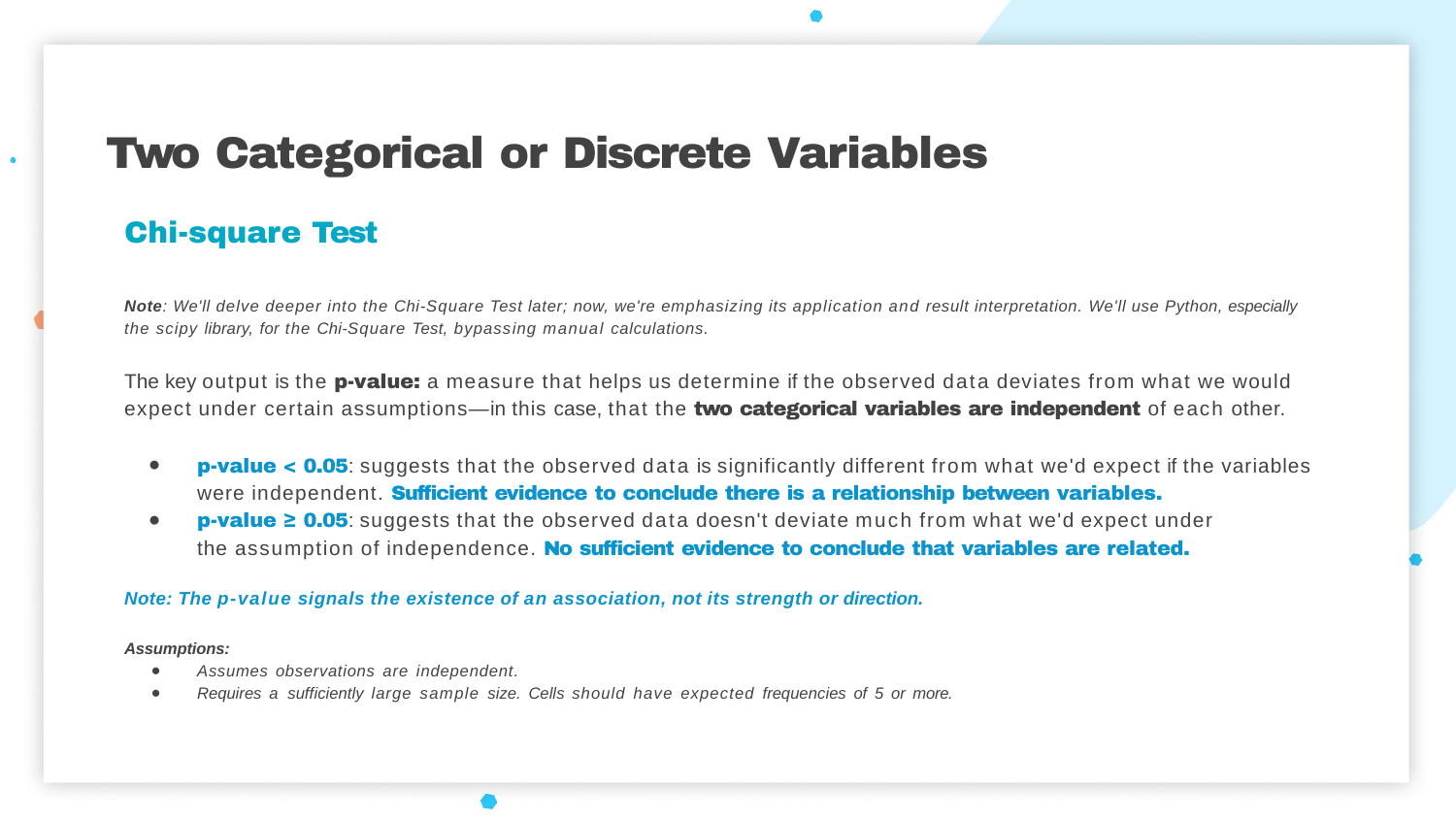

# Two Categorical or Discrete Variables
Chi-square Test
Note: We'll delve deeper into the Chi-Square Test later; now, we're emphasizing its application and result interpretation. We'll use Python, especially the scipy library, for the Chi-Square Test, bypassing manual calculations.

The key output is the p-value: a measure that helps us determine if the observed data deviates from what we would expect under certain assumptions—in this case, that the two categorical variables are independent of each other.

p-value < 0.05: suggests that the observed data is significantly different from what we'd expect if the variables were independent. Sufficient evidence to conclude there is a relationship between variables.
p-value ≥ 0.05: suggests that the observed data doesn't deviate much from what we'd expect under the assumption of independence. No sufficient evidence to conclude that variables are related.

Note: The p-value signals the existence of an association, not its strength or direction.

Assumptions:
Assumes observations are independent.
Requires a sufficiently large sample size. Cells should have expected frequencies of 5 or more.